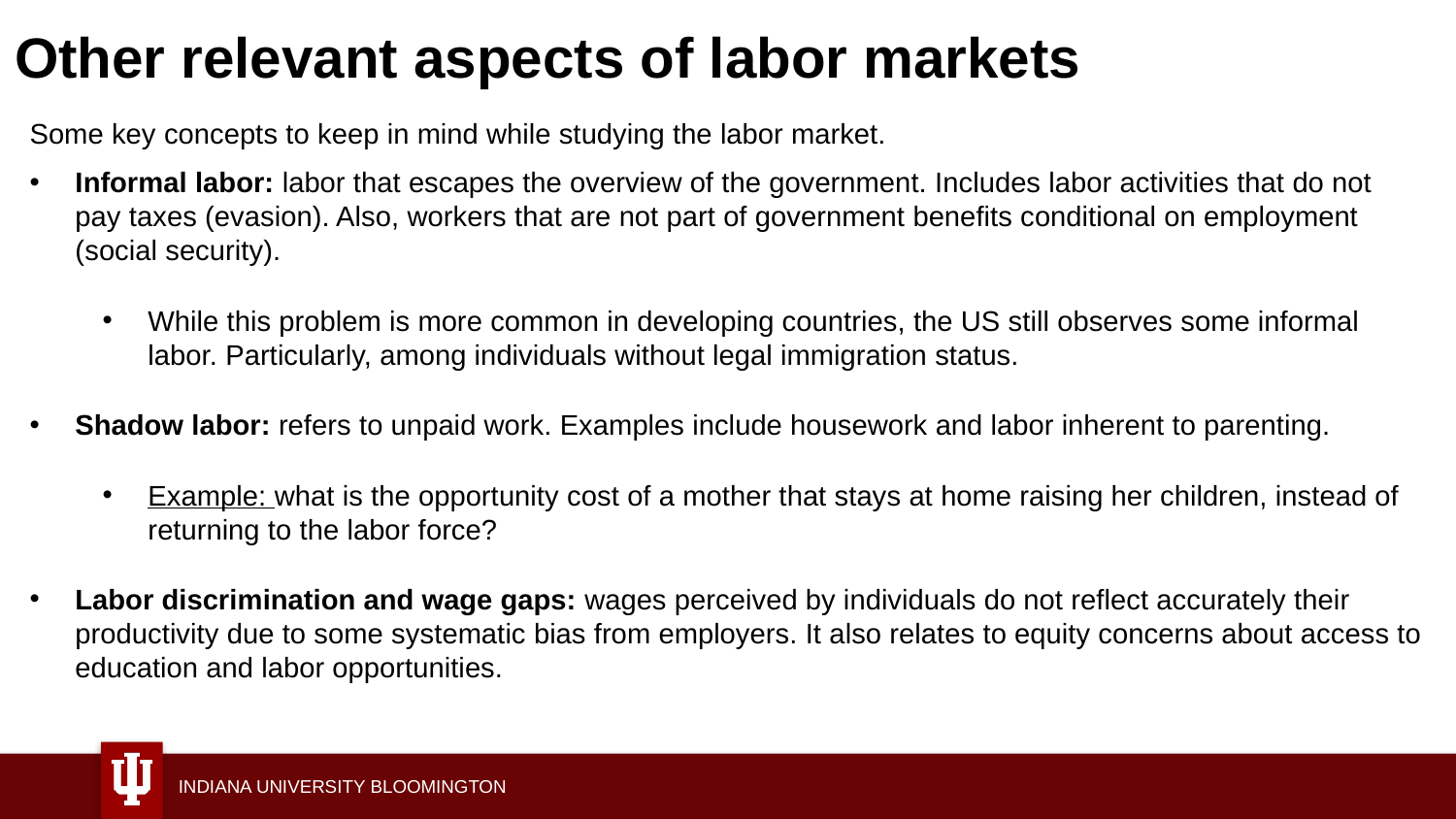

# Other relevant aspects of labor markets
Some key concepts to keep in mind while studying the labor market.
Informal labor: labor that escapes the overview of the government. Includes labor activities that do not pay taxes (evasion). Also, workers that are not part of government benefits conditional on employment (social security).
While this problem is more common in developing countries, the US still observes some informal labor. Particularly, among individuals without legal immigration status.
Shadow labor: refers to unpaid work. Examples include housework and labor inherent to parenting.
Example: what is the opportunity cost of a mother that stays at home raising her children, instead of returning to the labor force?
Labor discrimination and wage gaps: wages perceived by individuals do not reflect accurately their productivity due to some systematic bias from employers. It also relates to equity concerns about access to education and labor opportunities.